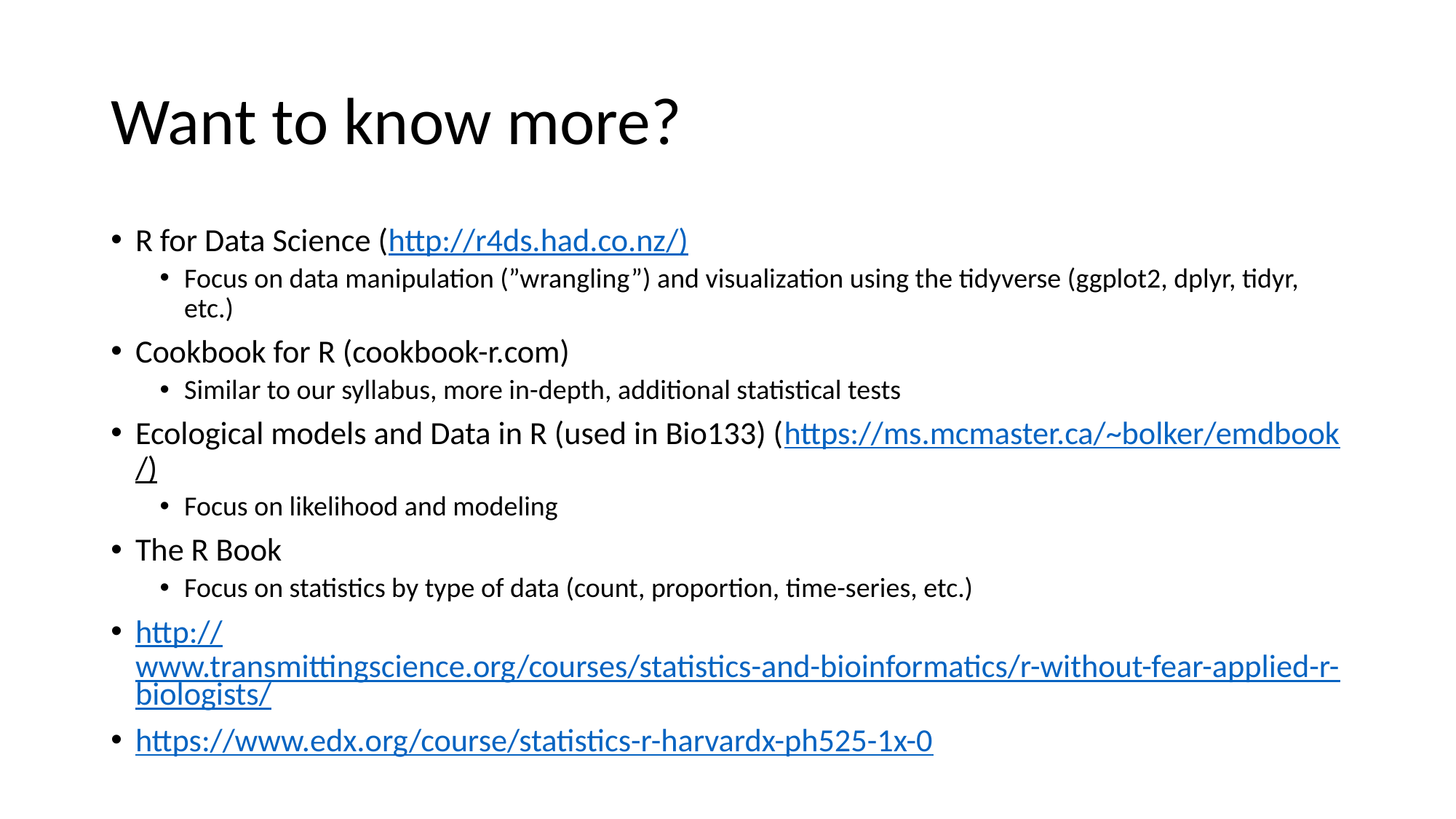

# Want to know more?
R for Data Science (http://r4ds.had.co.nz/)
Focus on data manipulation (”wrangling”) and visualization using the tidyverse (ggplot2, dplyr, tidyr, etc.)
Cookbook for R (cookbook-r.com)
Similar to our syllabus, more in-depth, additional statistical tests
Ecological models and Data in R (used in Bio133) (https://ms.mcmaster.ca/~bolker/emdbook/)
Focus on likelihood and modeling
The R Book
Focus on statistics by type of data (count, proportion, time-series, etc.)
http://www.transmittingscience.org/courses/statistics-and-bioinformatics/r-without-fear-applied-r-biologists/
https://www.edx.org/course/statistics-r-harvardx-ph525-1x-0